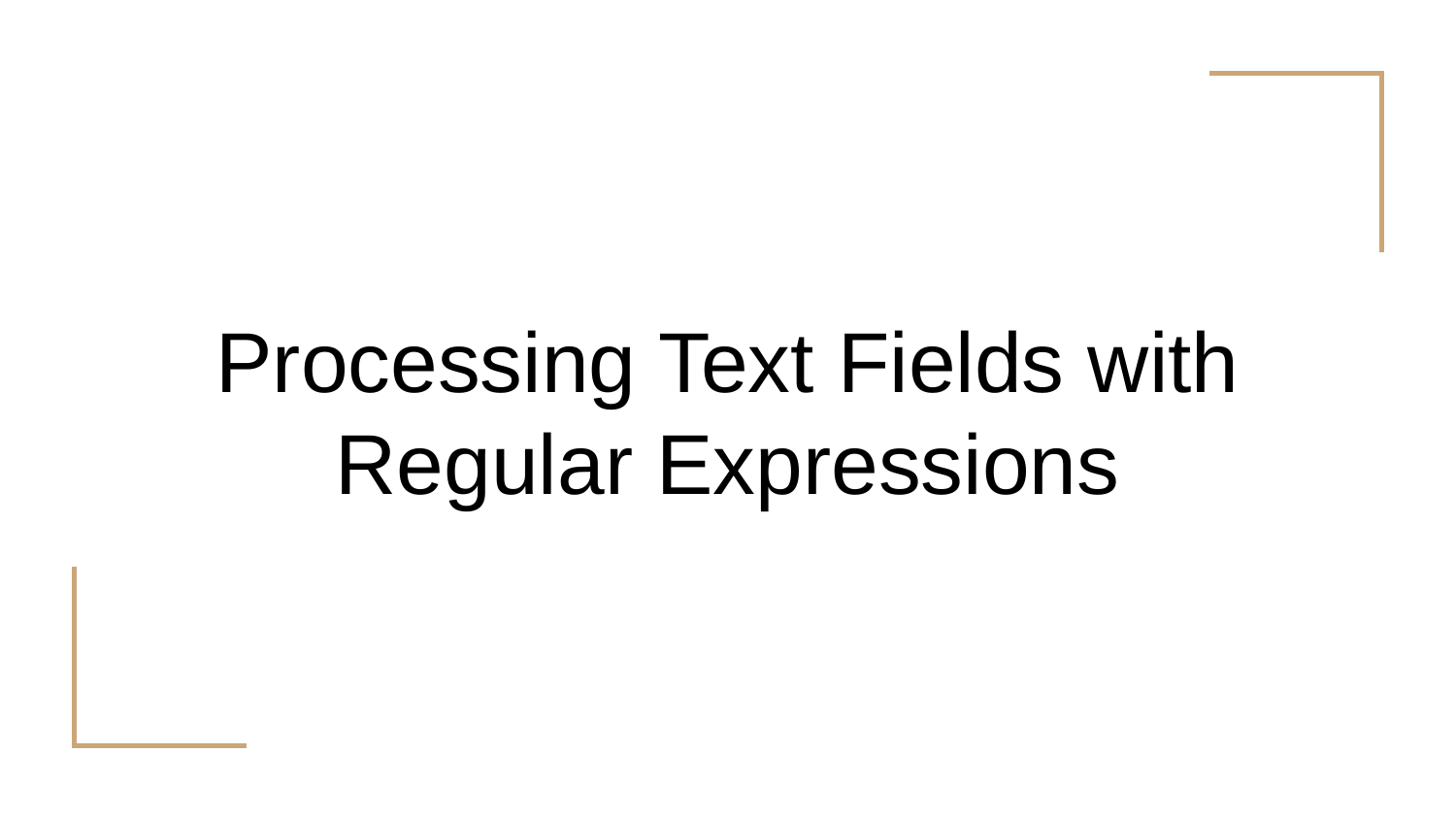

# Processing Text Fields with Regular Expressions